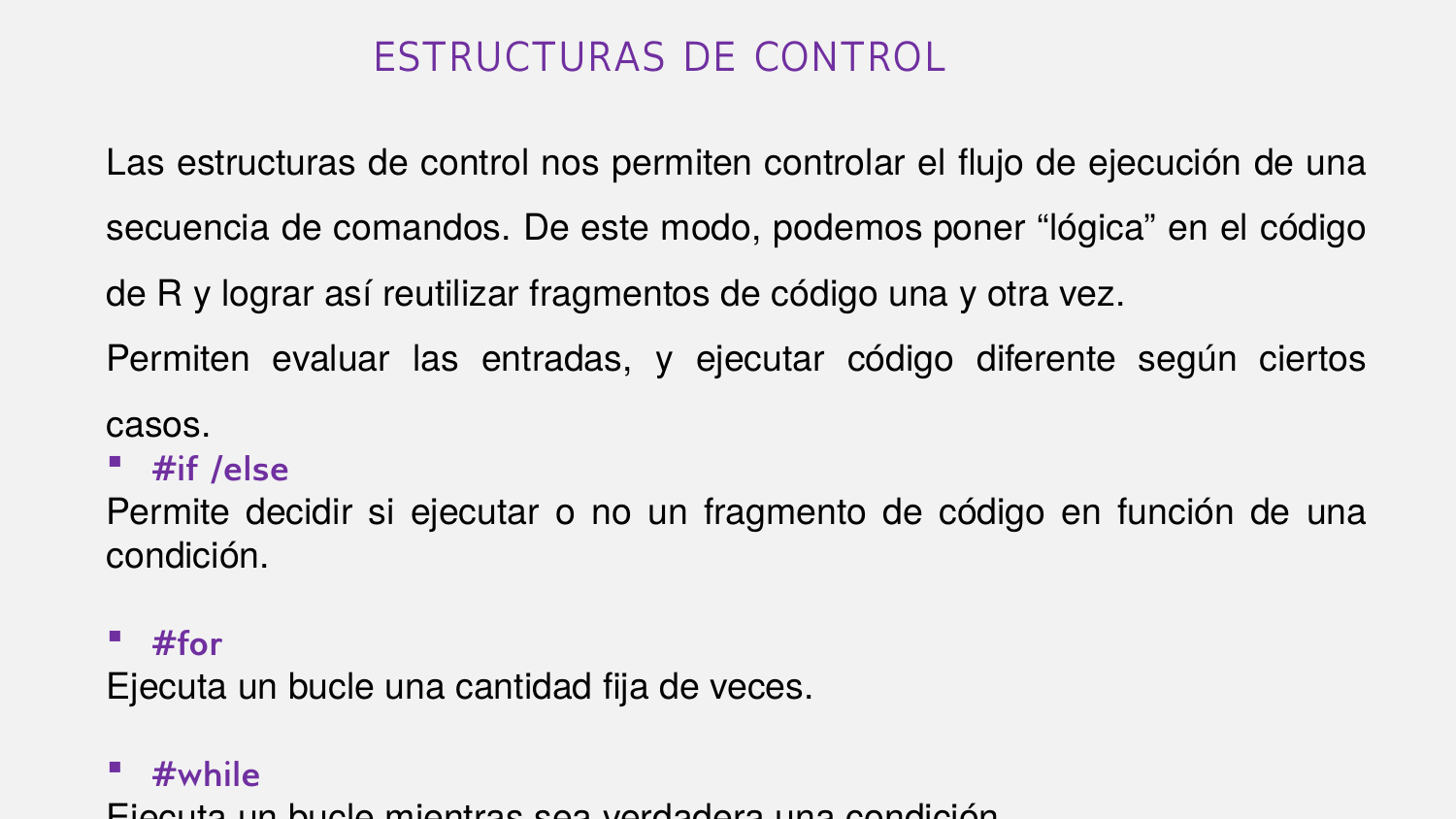

# Estructuras de Control
Las estructuras de control nos permiten controlar el flujo de ejecución de una secuencia de comandos. De este modo, podemos poner “lógica” en el código de R y lograr así reutilizar fragmentos de código una y otra vez.
Permiten evaluar las entradas, y ejecutar código diferente según ciertos casos.
#if /else
Permite decidir si ejecutar o no un fragmento de código en función de una condición.

#for
Ejecuta un bucle una cantidad fija de veces.

#while
Ejecuta un bucle mientras sea verdadera una condición.

#repeat
Ejecuta un bucle indefinidamente

#break
Detiene la ejecución de un bucle